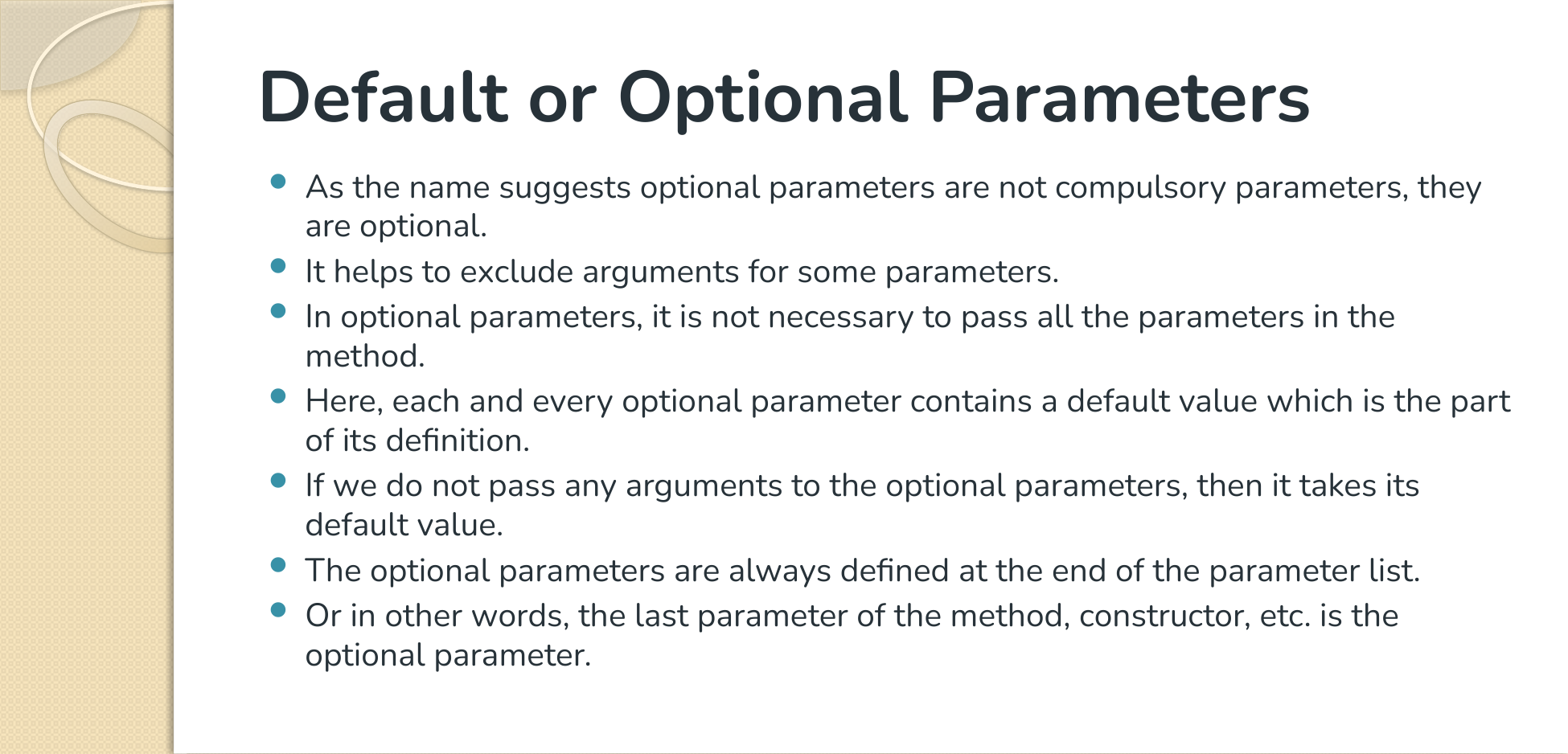

# Default or Optional Parameters
As the name suggests optional parameters are not compulsory parameters, they are optional.
It helps to exclude arguments for some parameters.
In optional parameters, it is not necessary to pass all the parameters in the method.
Here, each and every optional parameter contains a default value which is the part of its definition.
If we do not pass any arguments to the optional parameters, then it takes its default value.
The optional parameters are always defined at the end of the parameter list.
Or in other words, the last parameter of the method, constructor, etc. is the optional parameter.